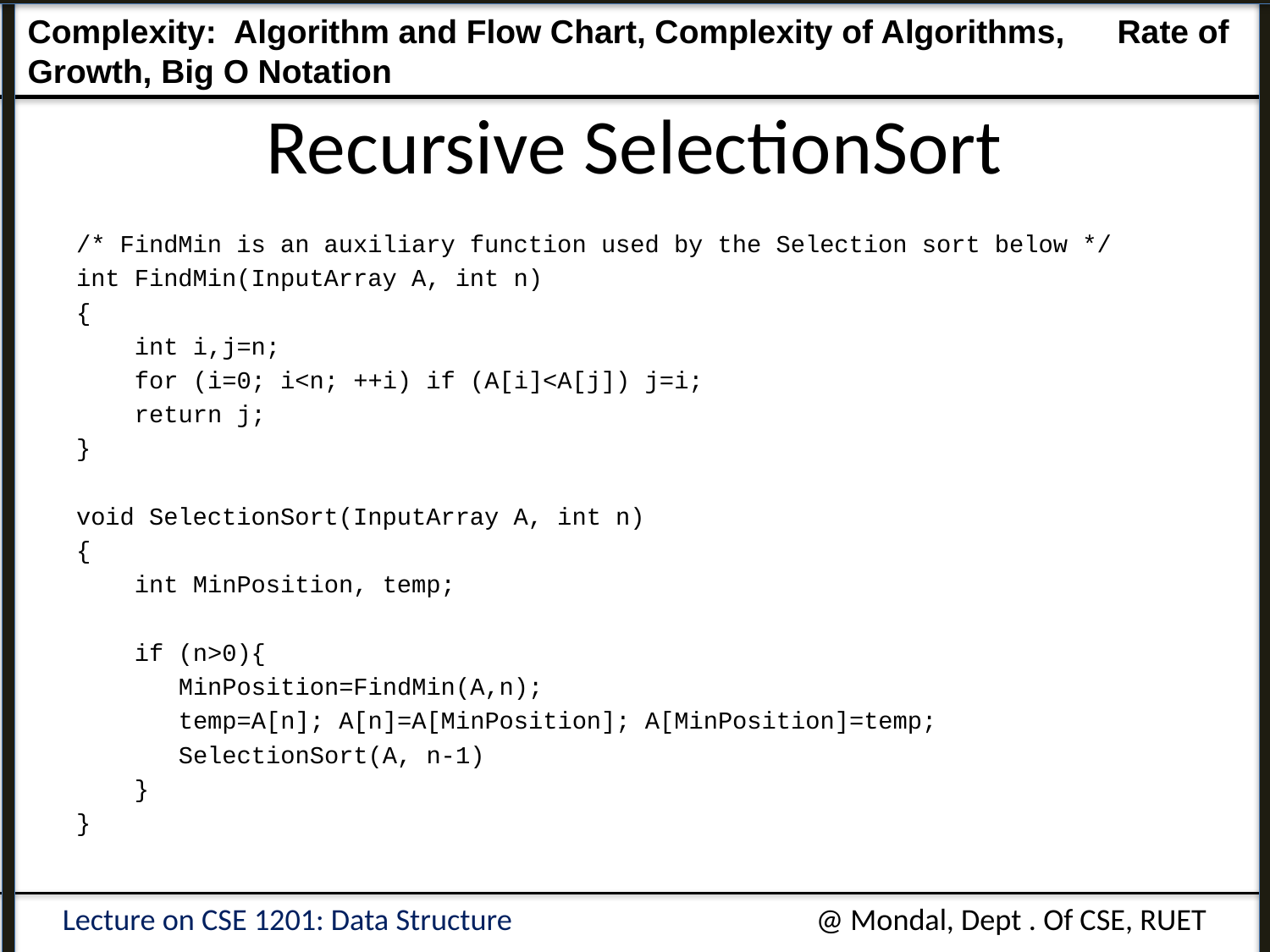

Complexity:  Algorithm and Flow Chart, Complexity of Algorithms,  				Rate of Growth, Big O Notation
# Recursive SelectionSort
/* FindMin is an auxiliary function used by the Selection sort below */
int FindMin(InputArray A, int n)
{
    int i,j=n;
    for (i=0; i<n; ++i) if (A[i]<A[j]) j=i;
    return j;
}

void SelectionSort(InputArray A, int n)
{
    int MinPosition, temp;

    if (n>0){
       MinPosition=FindMin(A,n);
       temp=A[n]; A[n]=A[MinPosition]; A[MinPosition]=temp;
       SelectionSort(A, n-1)
    }
}
Lecture on CSE 1201: Data Structure
@ Mondal, Dept . Of CSE, RUET